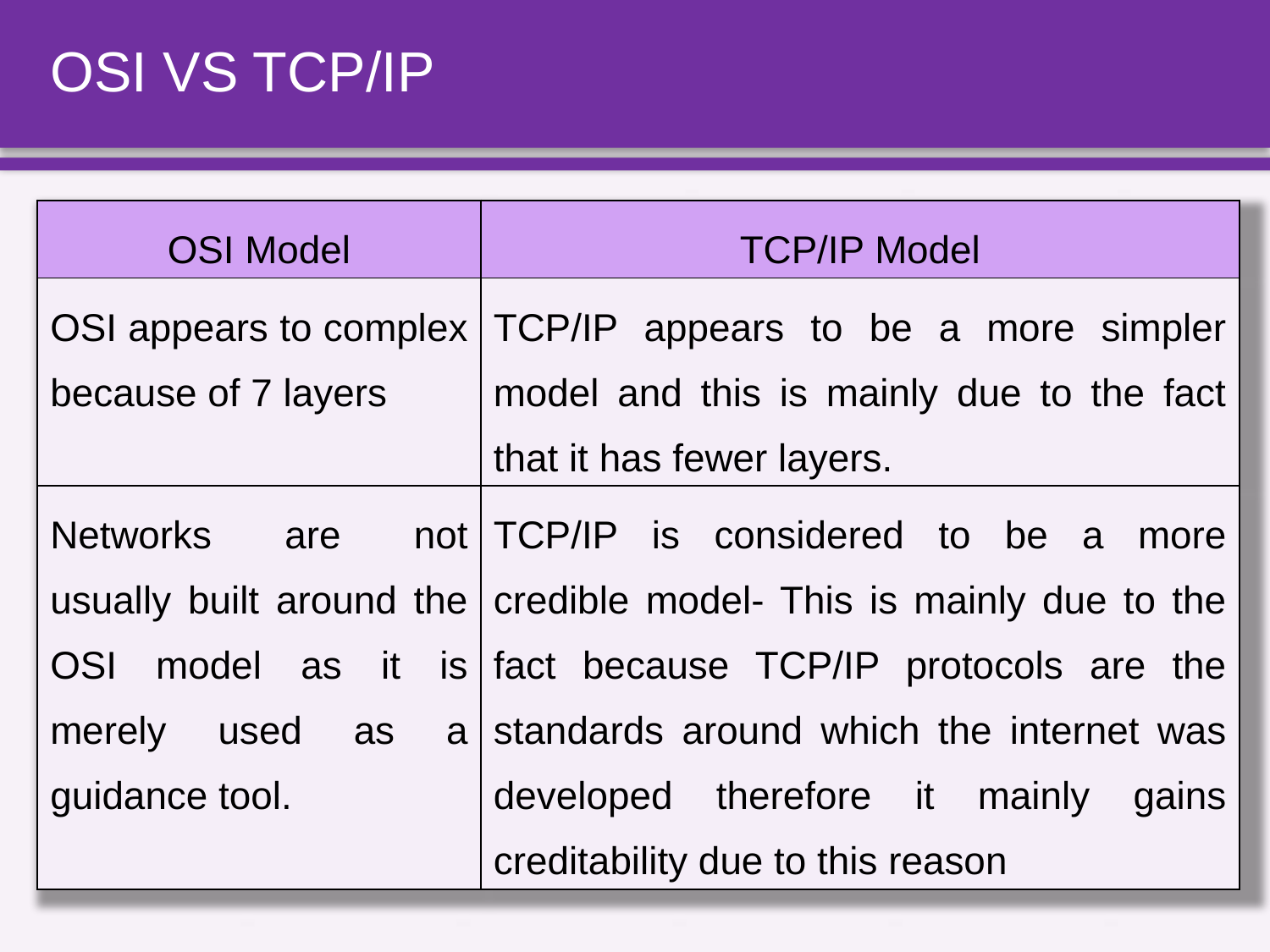

# OSI VS TCP/IP
| OSI Model | TCP/IP Model |
| --- | --- |
| OSI appears to complex because of 7 layers | TCP/IP appears to be a more simpler model and this is mainly due to the fact that it has fewer layers. |
| Networks are not usually built around the OSI model as it is merely used as a guidance tool. | TCP/IP is considered to be a more credible model- This is mainly due to the fact because TCP/IP protocols are the standards around which the internet was developed therefore it mainly gains creditability due to this reason |